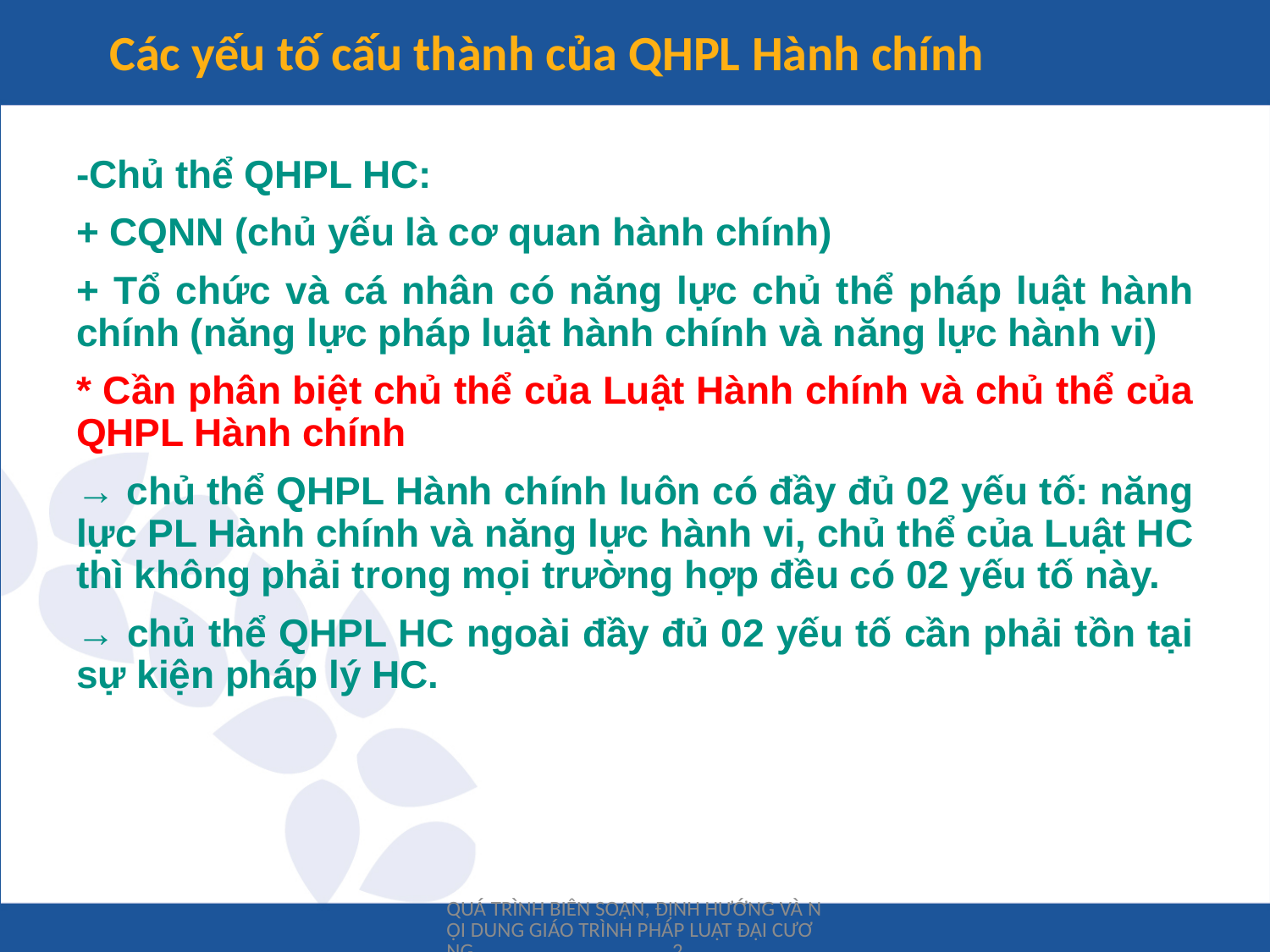

Các yếu tố cấu thành của QHPL Hành chính
-Chủ thể QHPL HC:
+ CQNN (chủ yếu là cơ quan hành chính)
+ Tổ chức và cá nhân có năng lực chủ thể pháp luật hành chính (năng lực pháp luật hành chính và năng lực hành vi)
* Cần phân biệt chủ thể của Luật Hành chính và chủ thể của QHPL Hành chính
→ chủ thể QHPL Hành chính luôn có đầy đủ 02 yếu tố: năng lực PL Hành chính và năng lực hành vi, chủ thể của Luật HC thì không phải trong mọi trường hợp đều có 02 yếu tố này.
→ chủ thể QHPL HC ngoài đầy đủ 02 yếu tố cần phải tồn tại sự kiện pháp lý HC.

QUÁ TRÌNH BIÊN SOẠN, ĐỊNH HƯỚNG VÀ NỘI DUNG GIÁO TRÌNH PHÁP LUẬT ĐẠI CƯƠNG                                         2
14